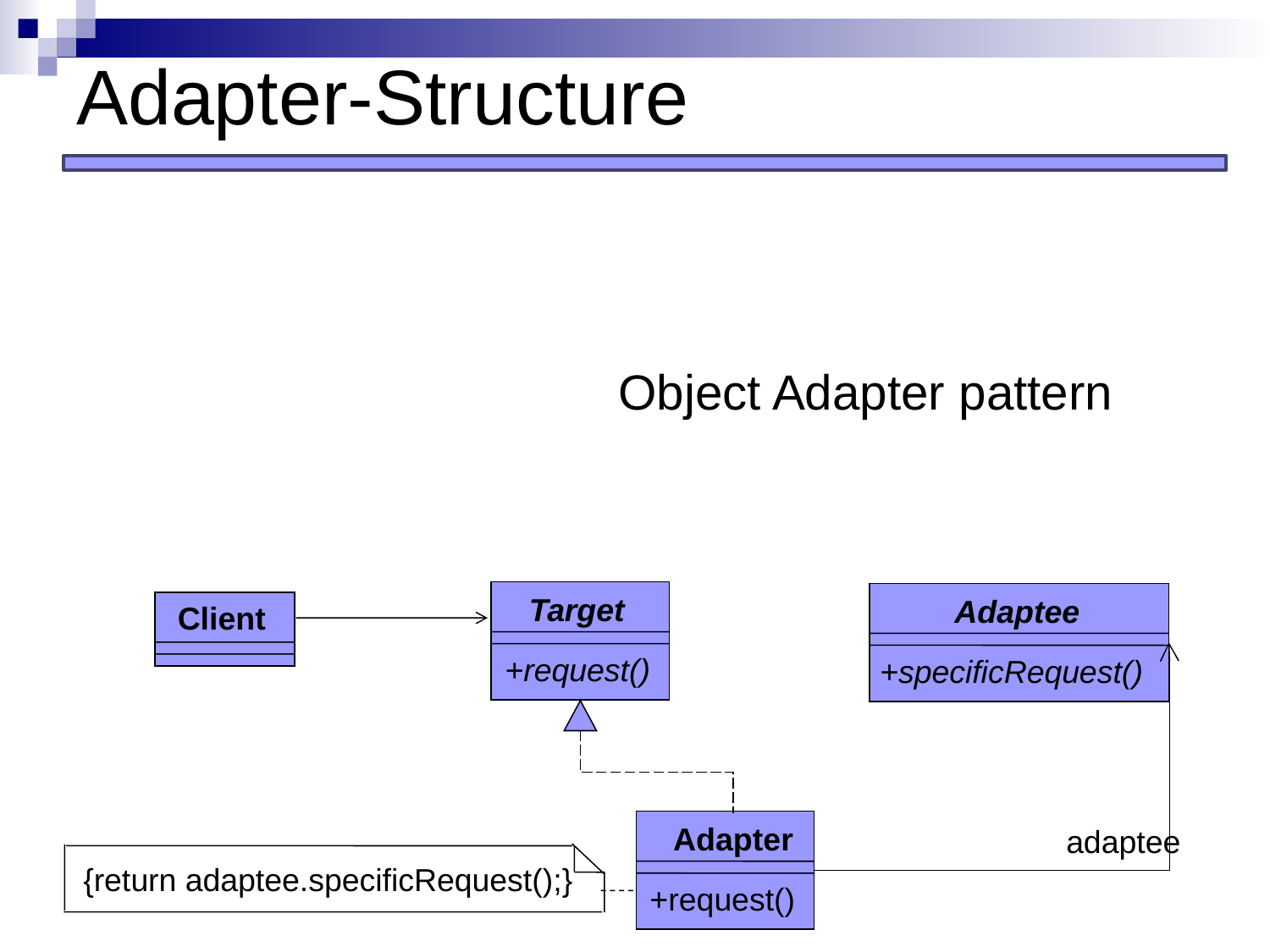

# Adapter-Structure
Object Adapter pattern

Target
+request()

Adaptee

+specificRequest()

Client

Adapter
+request()
adaptee

{return adaptee.specificRequest();}